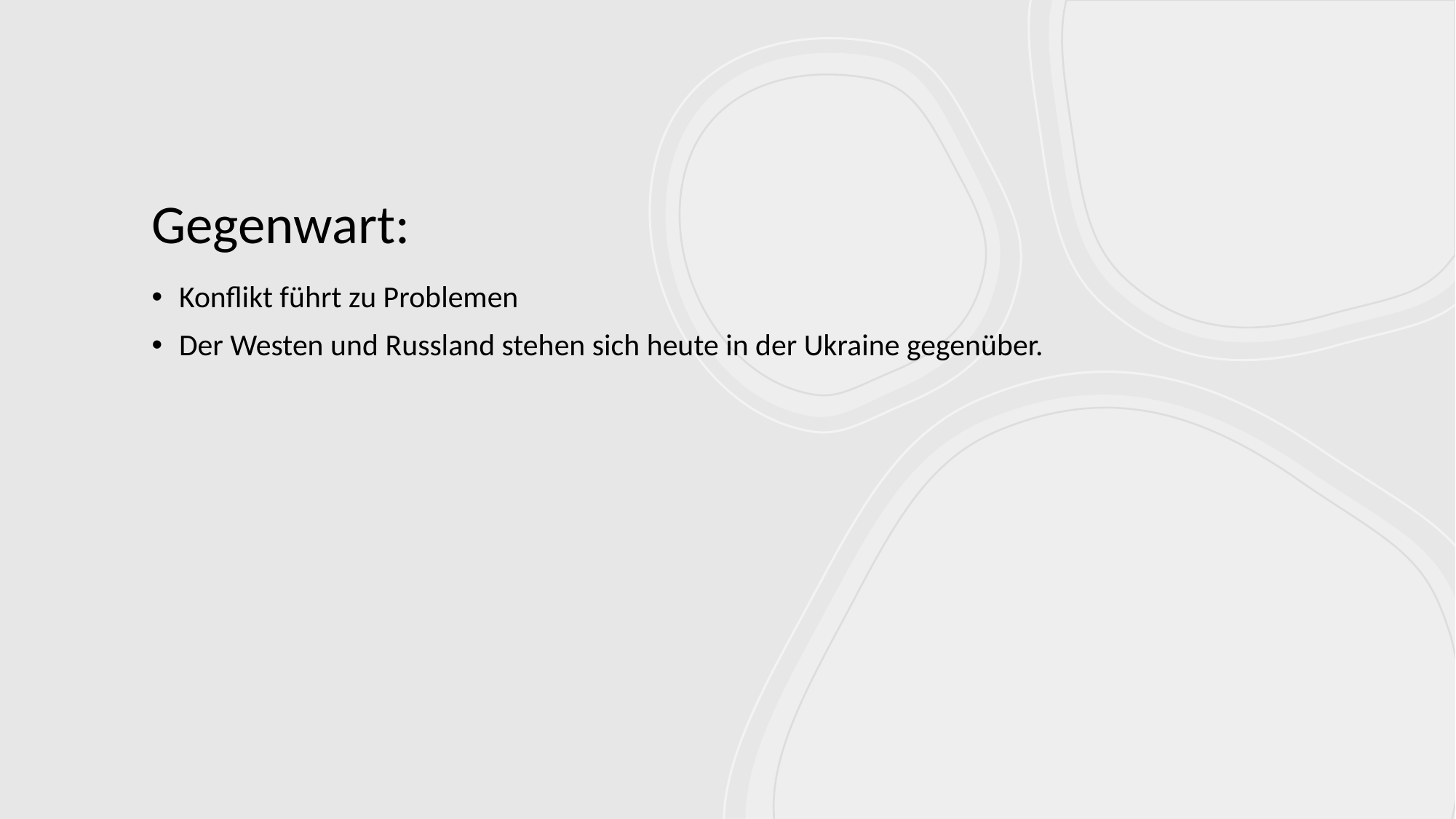

# Gegenwart:
Konflikt führt zu Problemen
Der Westen und Russland stehen sich heute in der Ukraine gegenüber.